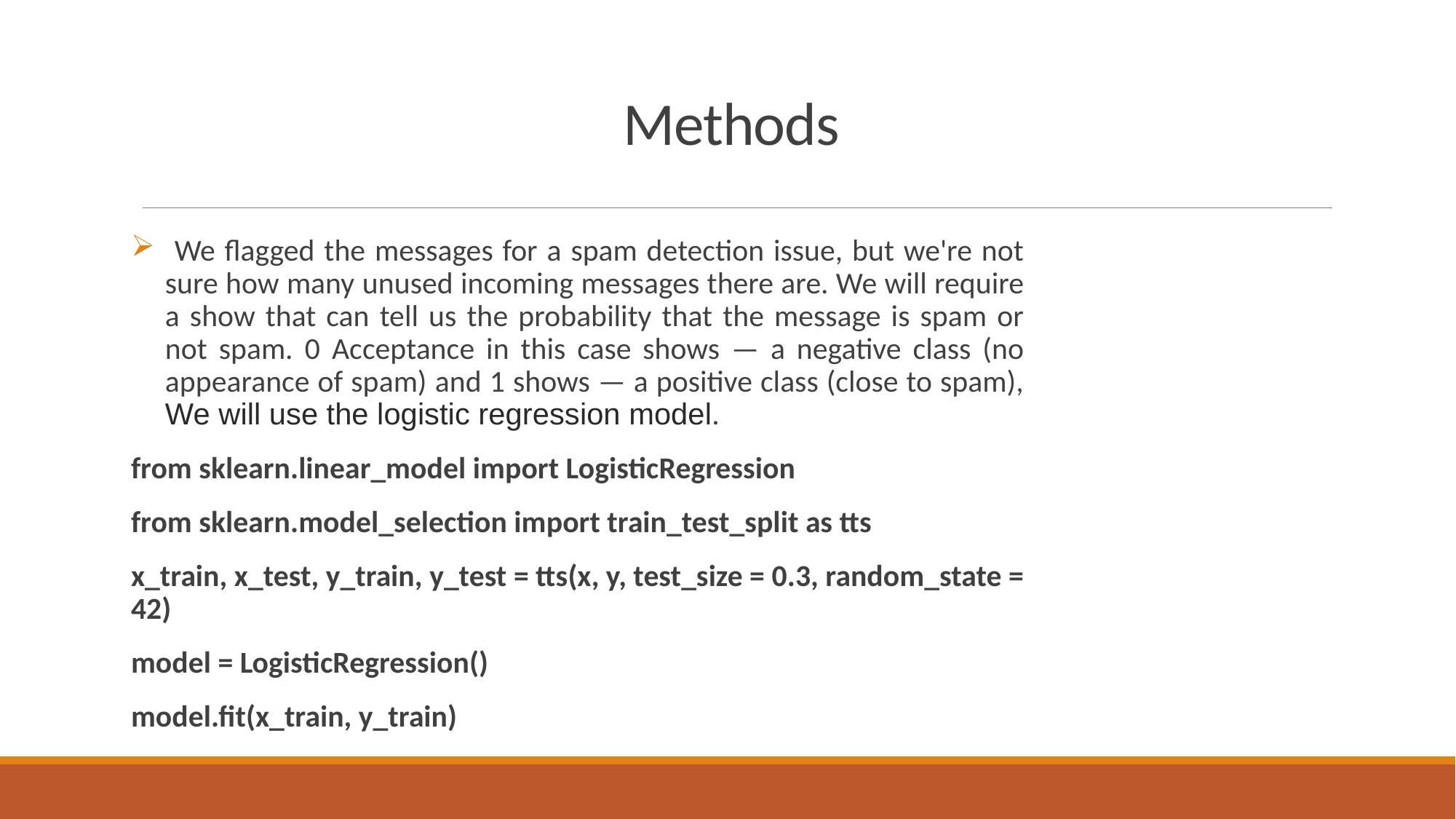

# Methods
 We flagged the messages for a spam detection issue, but we're not sure how many unused incoming messages there are. We will require a show that can tell us the probability that the message is spam or not spam. 0 Acceptance in this case shows — a negative class (no appearance of spam) and 1 shows — a positive class (close to spam), We will use the logistic regression model.
from sklearn.linear_model import LogisticRegression
from sklearn.model_selection import train_test_split as tts
x_train, x_test, y_train, y_test = tts(x, y, test_size = 0.3, random_state = 42)
model = LogisticRegression()
model.fit(x_train, y_train)